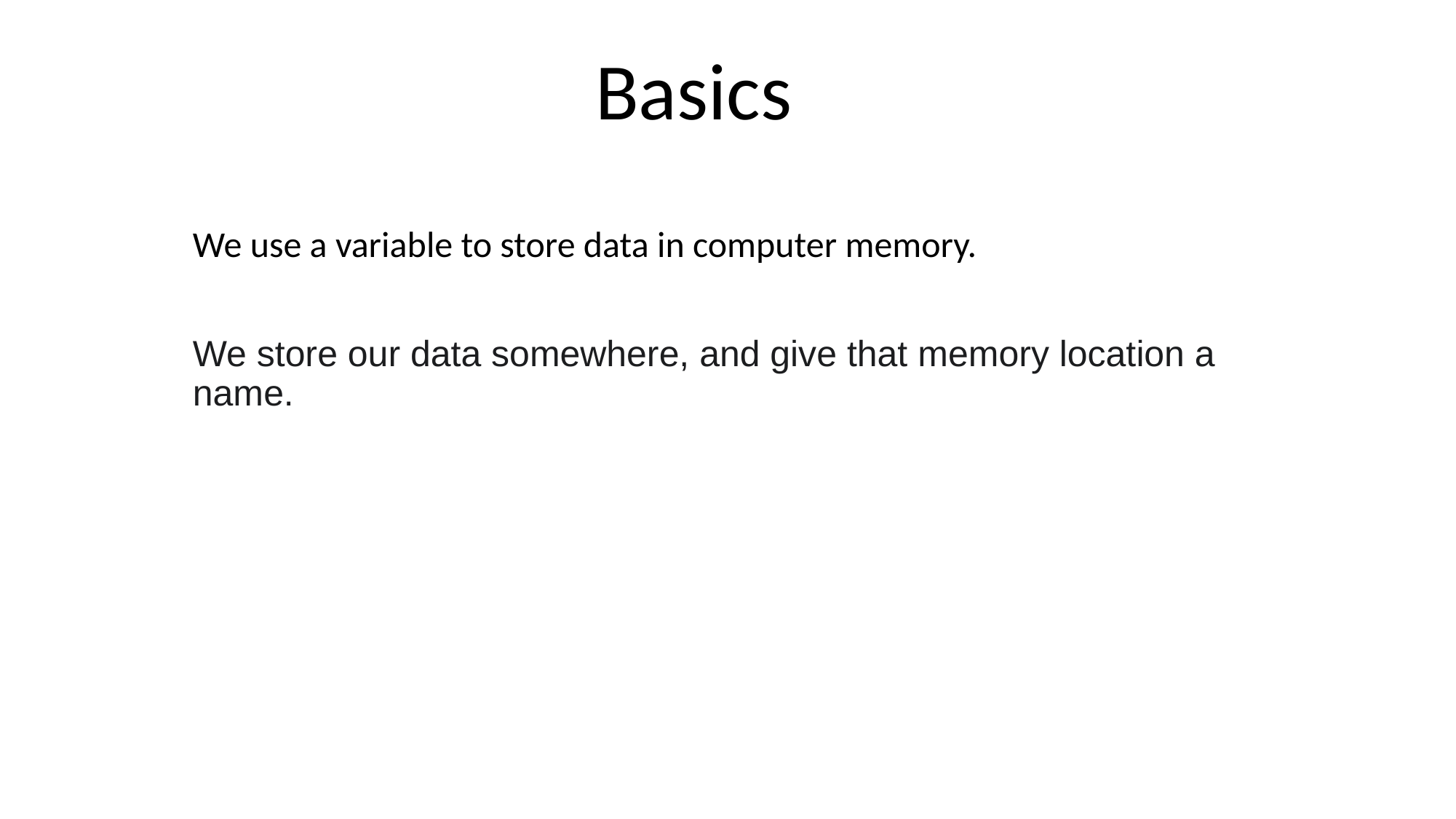

# Basics
We use a variable to store data in computer memory.

We store our data somewhere, and give that memory location a name.